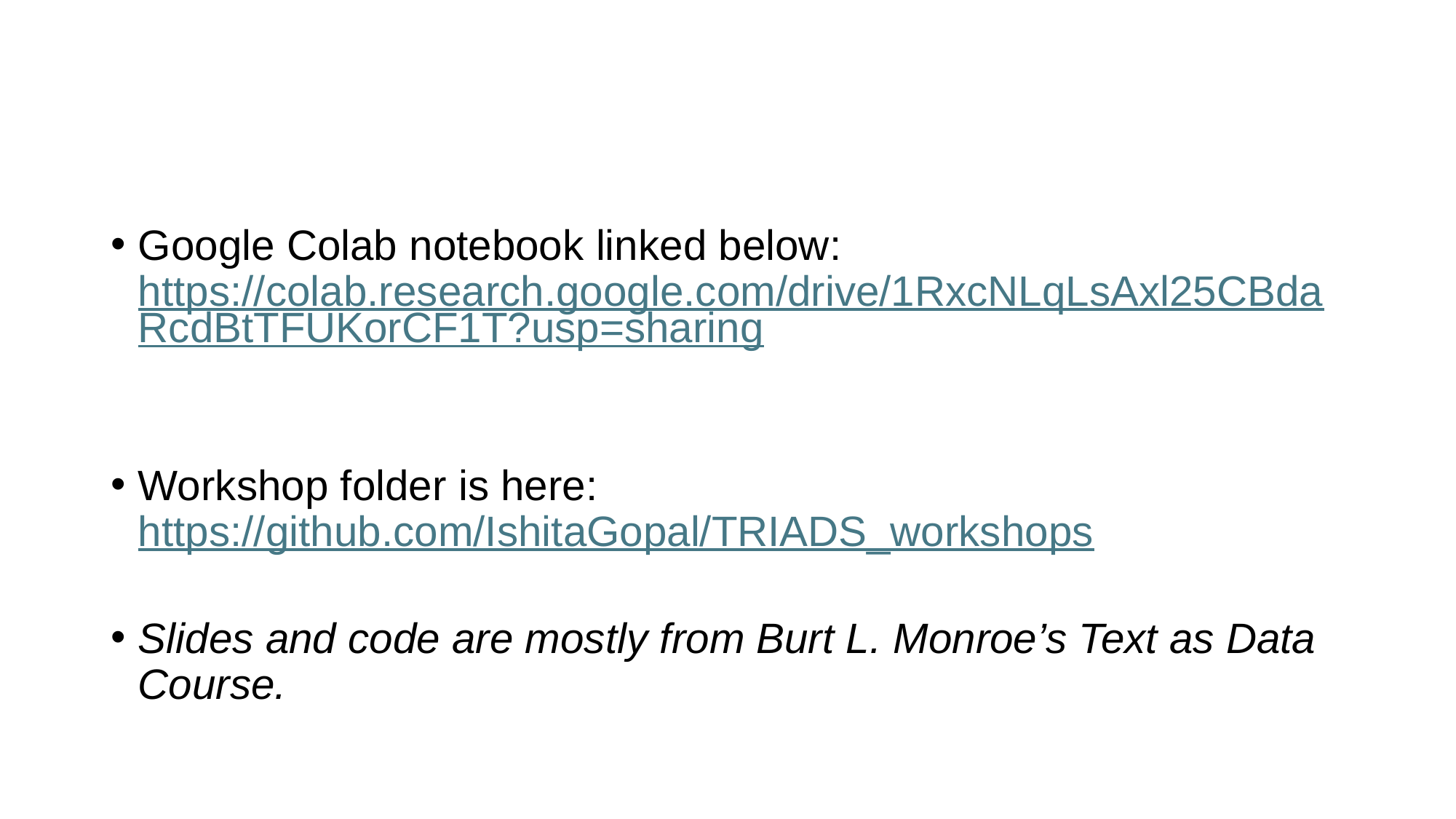

#
Google Colab notebook linked below: https://colab.research.google.com/drive/1RxcNLqLsAxl25CBdaRcdBtTFUKorCF1T?usp=sharing
Workshop folder is here: https://github.com/IshitaGopal/TRIADS_workshops
Slides and code are mostly from Burt L. Monroe’s Text as Data Course.